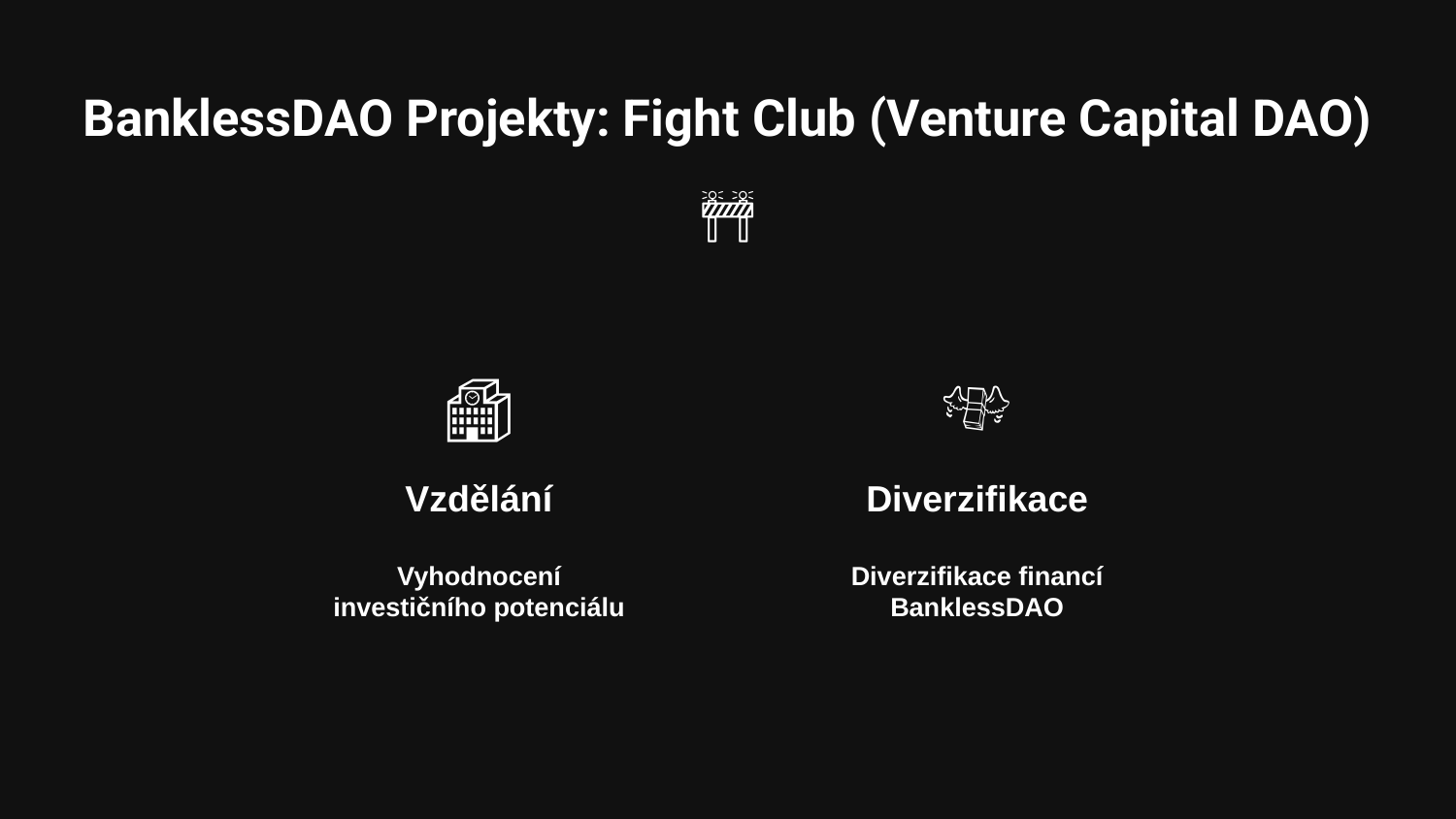

# BanklessDAO Projekty: Fight Club (Venture Capital DAO)
🚧
🏫
💸
Vzdělání
Vyhodnocení investičního potenciálu
Diverzifikace
Diverzifikace financí BanklessDAO